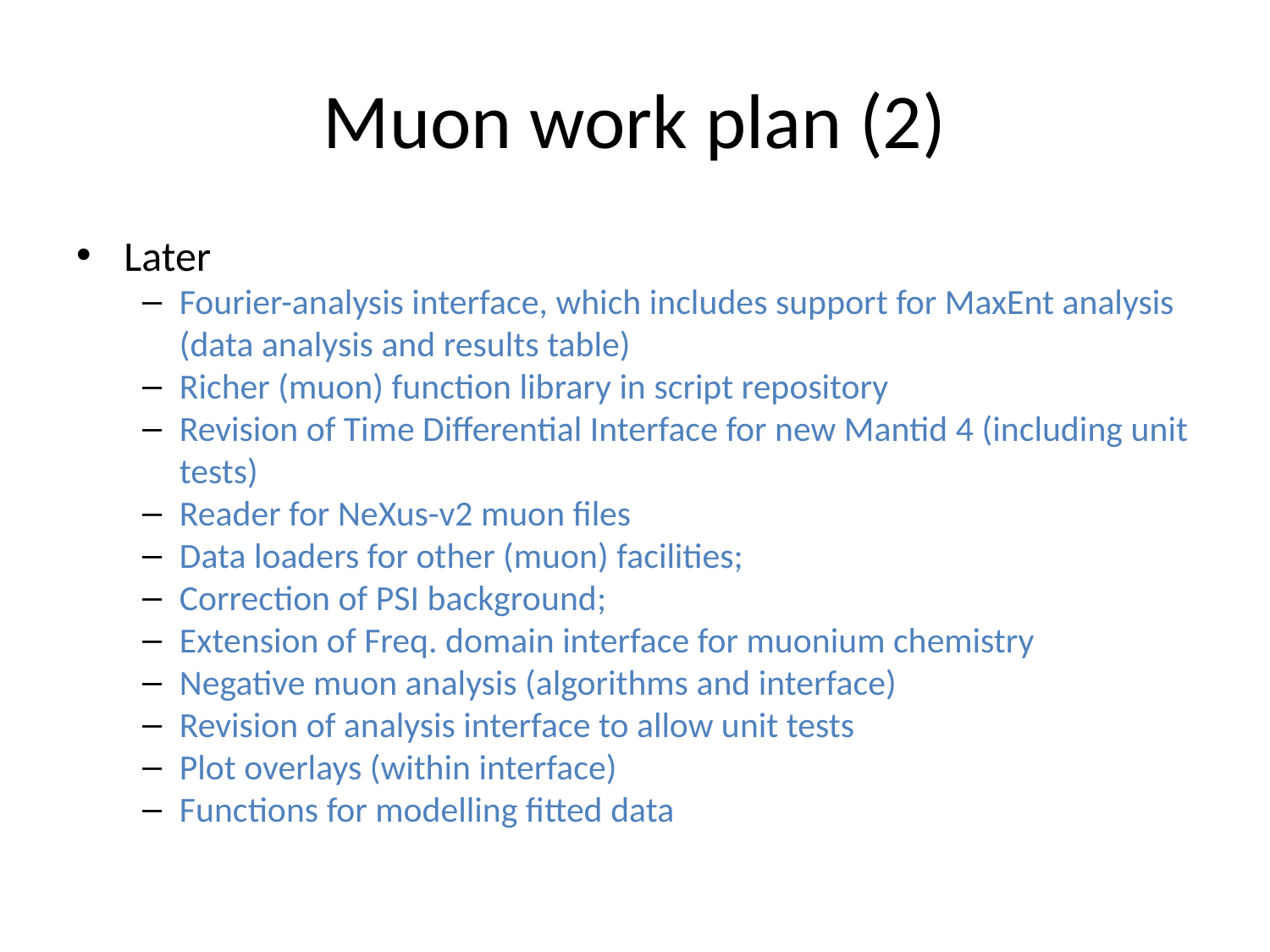

# Muon work plan (2)
Later
Fourier-analysis interface, which includes support for MaxEnt analysis (data analysis and results table)
Richer (muon) function library in script repository
Revision of Time Differential Interface for new Mantid 4 (including unit tests)
Reader for NeXus-v2 muon files
Data loaders for other (muon) facilities;
Correction of PSI background;
Extension of Freq. domain interface for muonium chemistry
Negative muon analysis (algorithms and interface)
Revision of analysis interface to allow unit tests
Plot overlays (within interface)
Functions for modelling fitted data